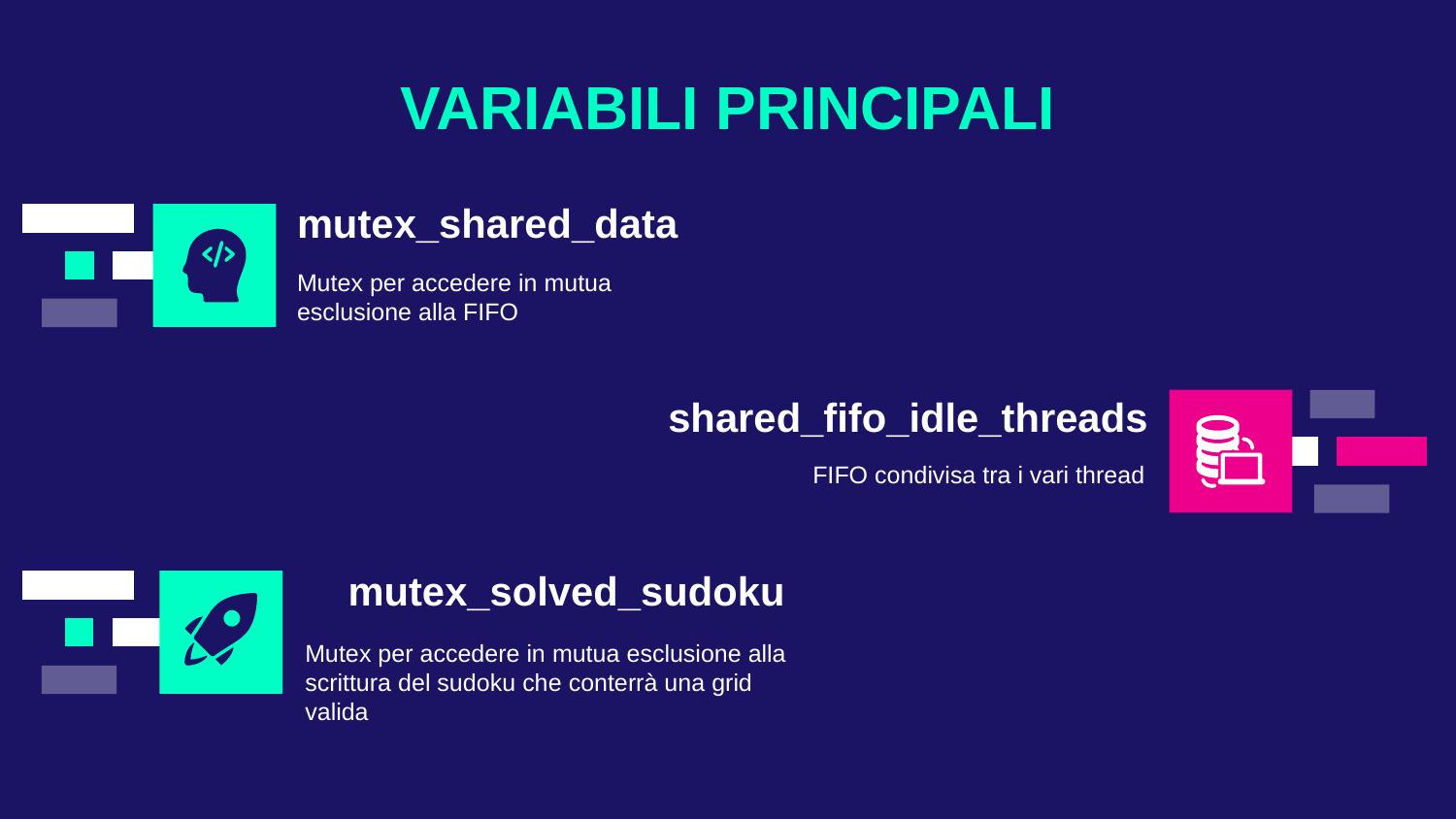

VARIABILI PRINCIPALI
# mutex_shared_data

Mutex per accedere in mutua esclusione alla FIFO

shared_fifo_idle_threads

FIFO condivisa tra i vari thread

mutex_solved_sudoku

Mutex per accedere in mutua esclusione alla scrittura del sudoku che conterrà una grid valida